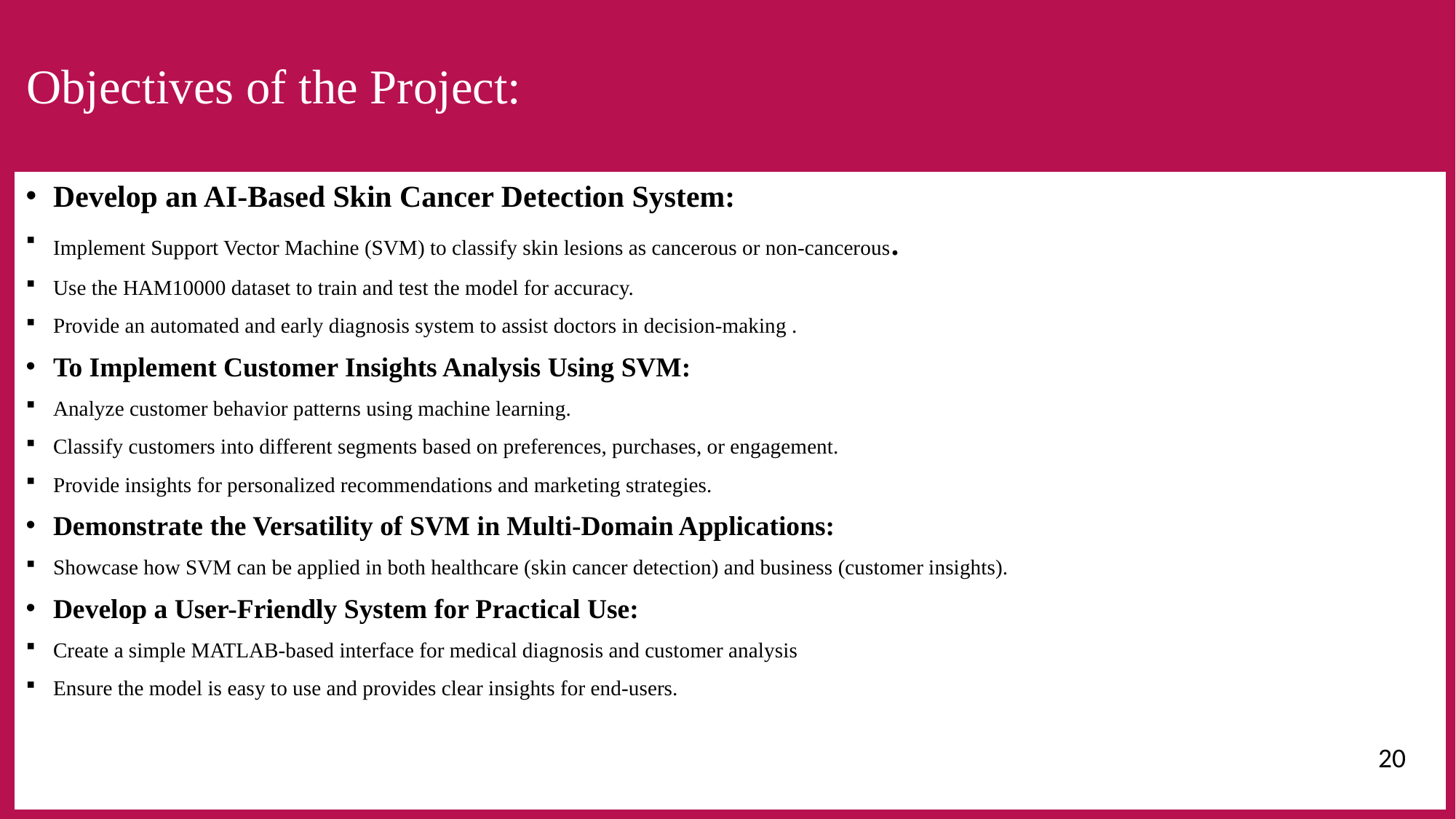

# Objectives of the Project:
Develop an AI-Based Skin Cancer Detection System:
Implement Support Vector Machine (SVM) to classify skin lesions as cancerous or non-cancerous.
Use the HAM10000 dataset to train and test the model for accuracy.
Provide an automated and early diagnosis system to assist doctors in decision-making .
To Implement Customer Insights Analysis Using SVM:
Analyze customer behavior patterns using machine learning.
Classify customers into different segments based on preferences, purchases, or engagement.
Provide insights for personalized recommendations and marketing strategies.
Demonstrate the Versatility of SVM in Multi-Domain Applications:
Showcase how SVM can be applied in both healthcare (skin cancer detection) and business (customer insights).
Develop a User-Friendly System for Practical Use:
Create a simple MATLAB-based interface for medical diagnosis and customer analysis
Ensure the model is easy to use and provides clear insights for end-users.
 20